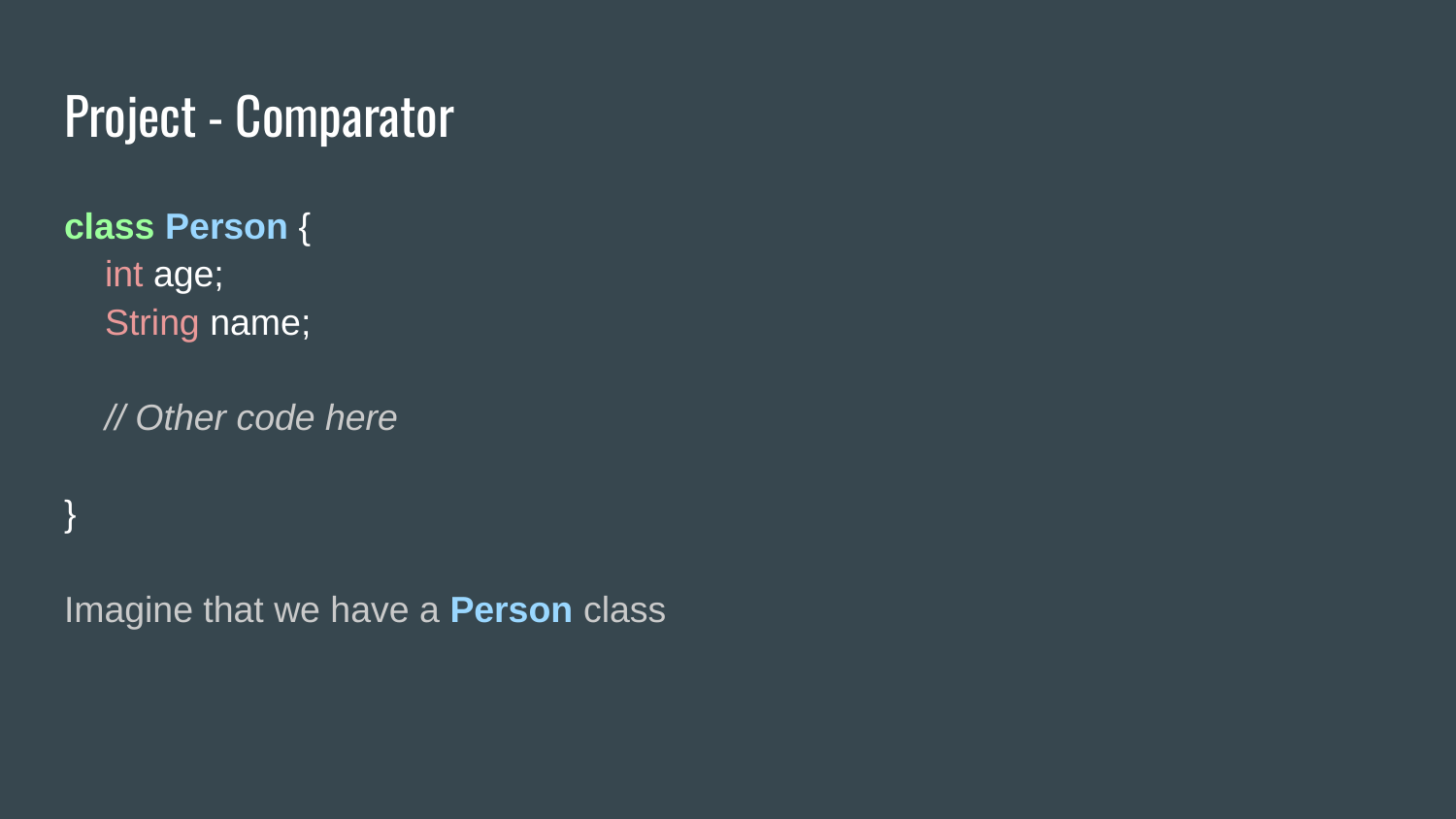

# Project - Comparator
class Person {
    int age;
    String name;

    // Other code here

}

Imagine that we have a Person class